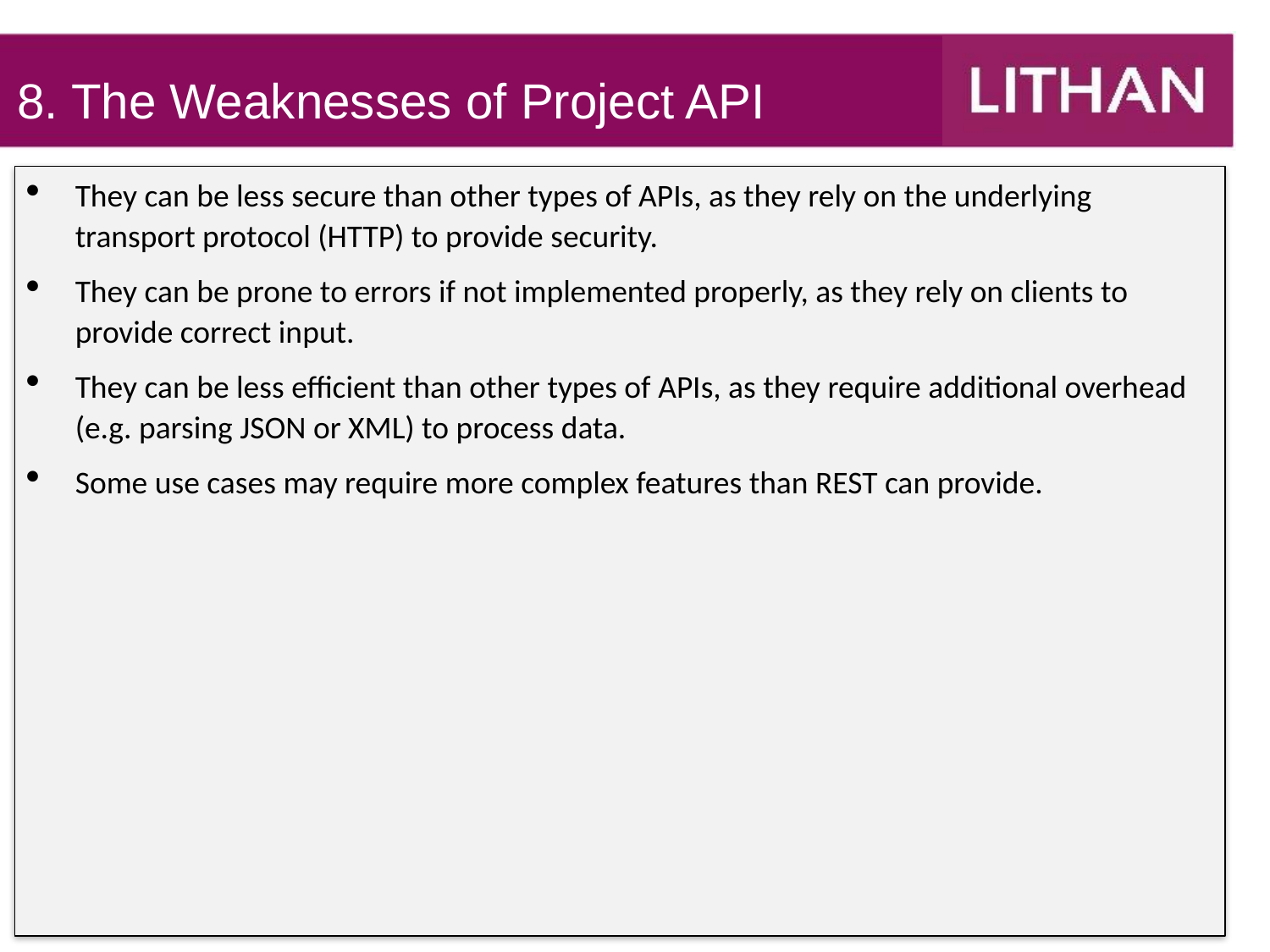

8. The Weaknesses of Project API
They can be less secure than other types of APIs, as they rely on the underlying transport protocol (HTTP) to provide security.
They can be prone to errors if not implemented properly, as they rely on clients to provide correct input.
They can be less efficient than other types of APIs, as they require additional overhead (e.g. parsing JSON or XML) to process data.
Some use cases may require more complex features than REST can provide.